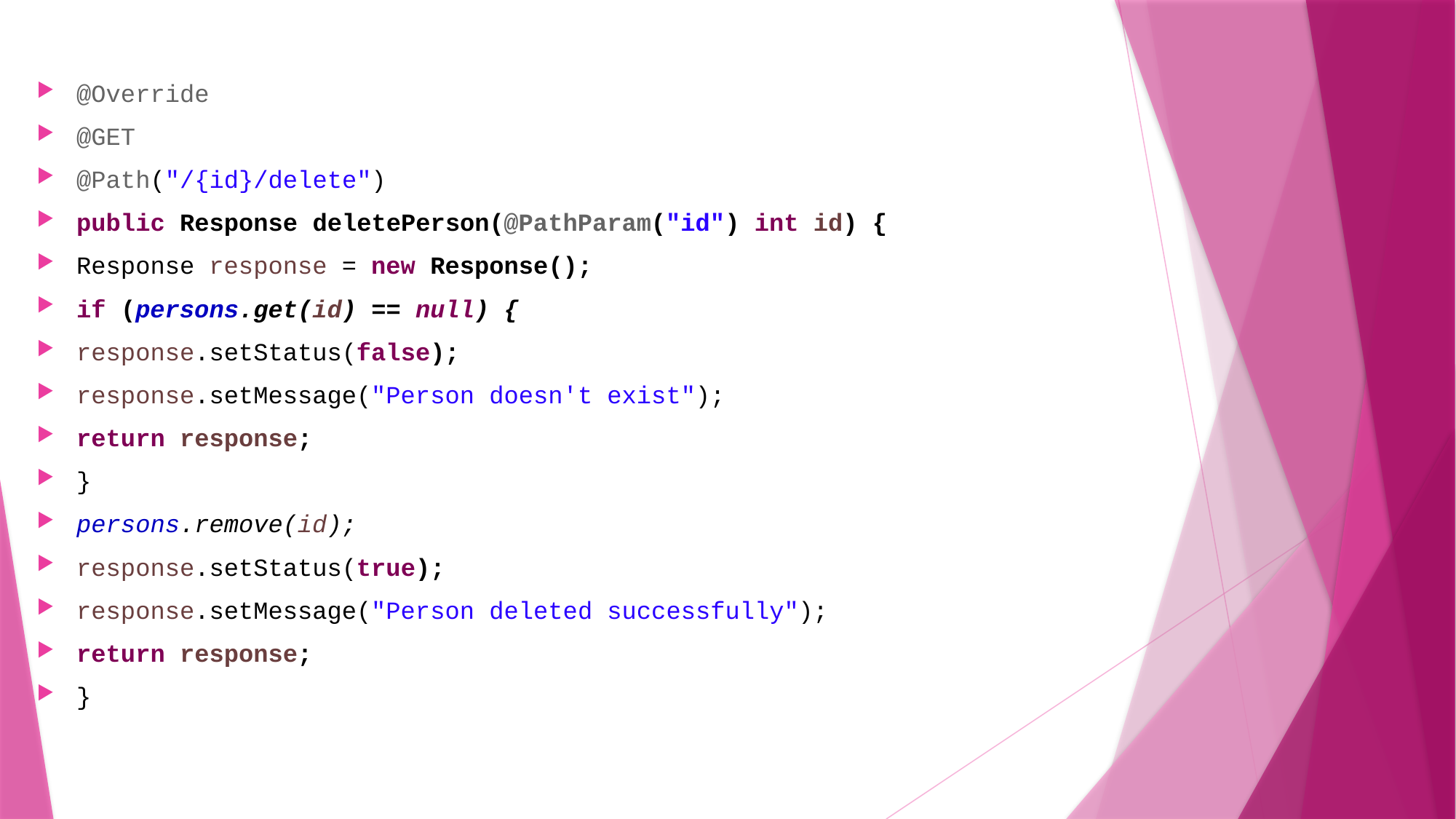

@Override
@GET
@Path("/{id}/delete")
public Response deletePerson(@PathParam("id") int id) {
Response response = new Response();
if (persons.get(id) == null) {
response.setStatus(false);
response.setMessage("Person doesn't exist");
return response;
}
persons.remove(id);
response.setStatus(true);
response.setMessage("Person deleted successfully");
return response;
}